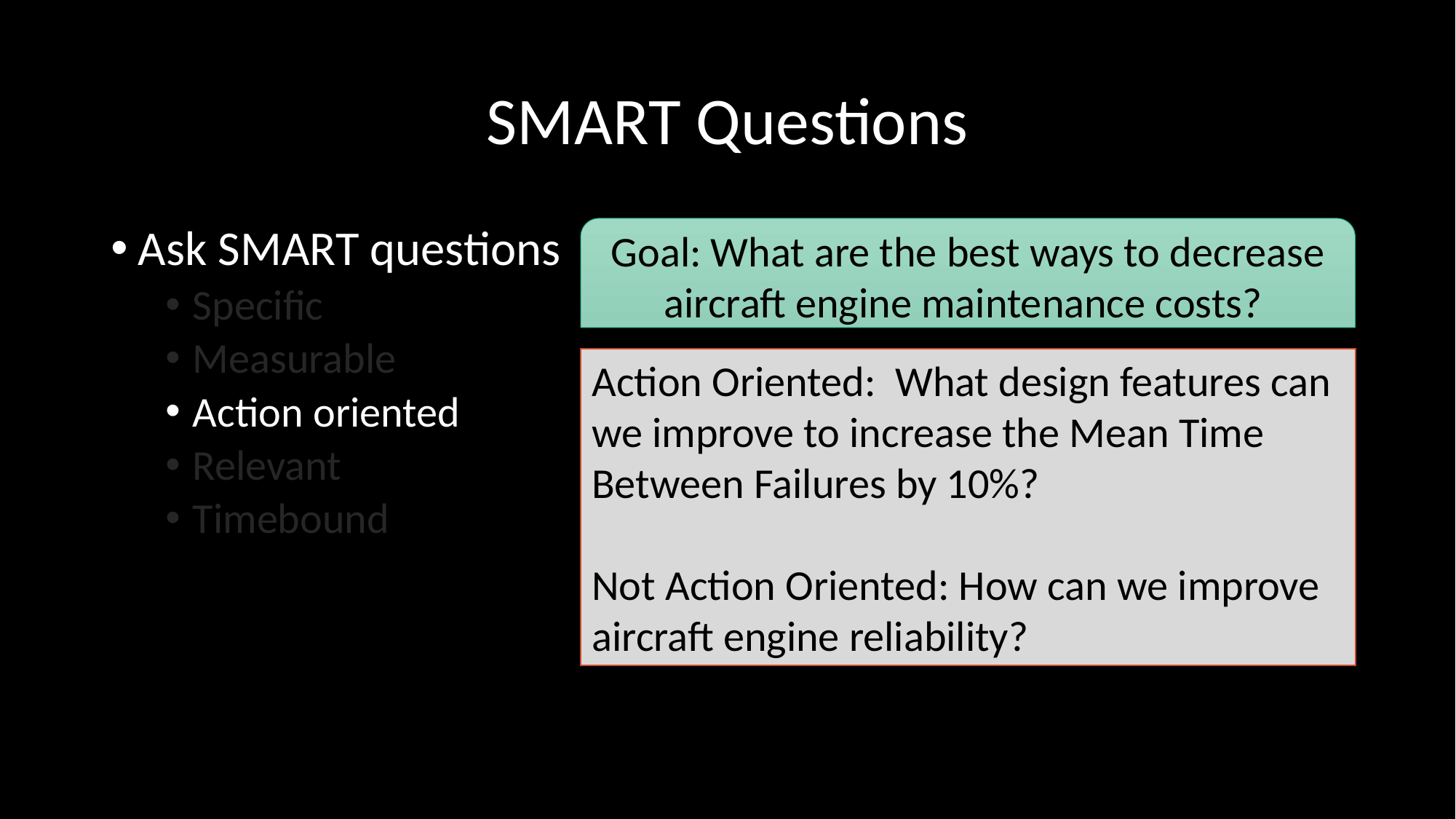

# SMART Questions
Ask SMART questions
Specific
Measurable
Action oriented
Relevant
Timebound
Goal: What are the best ways to decrease aircraft engine maintenance costs?
Action Oriented:  What design features can we improve to increase the Mean Time Between Failures by 10%?

Not Action Oriented: How can we improve aircraft engine reliability?